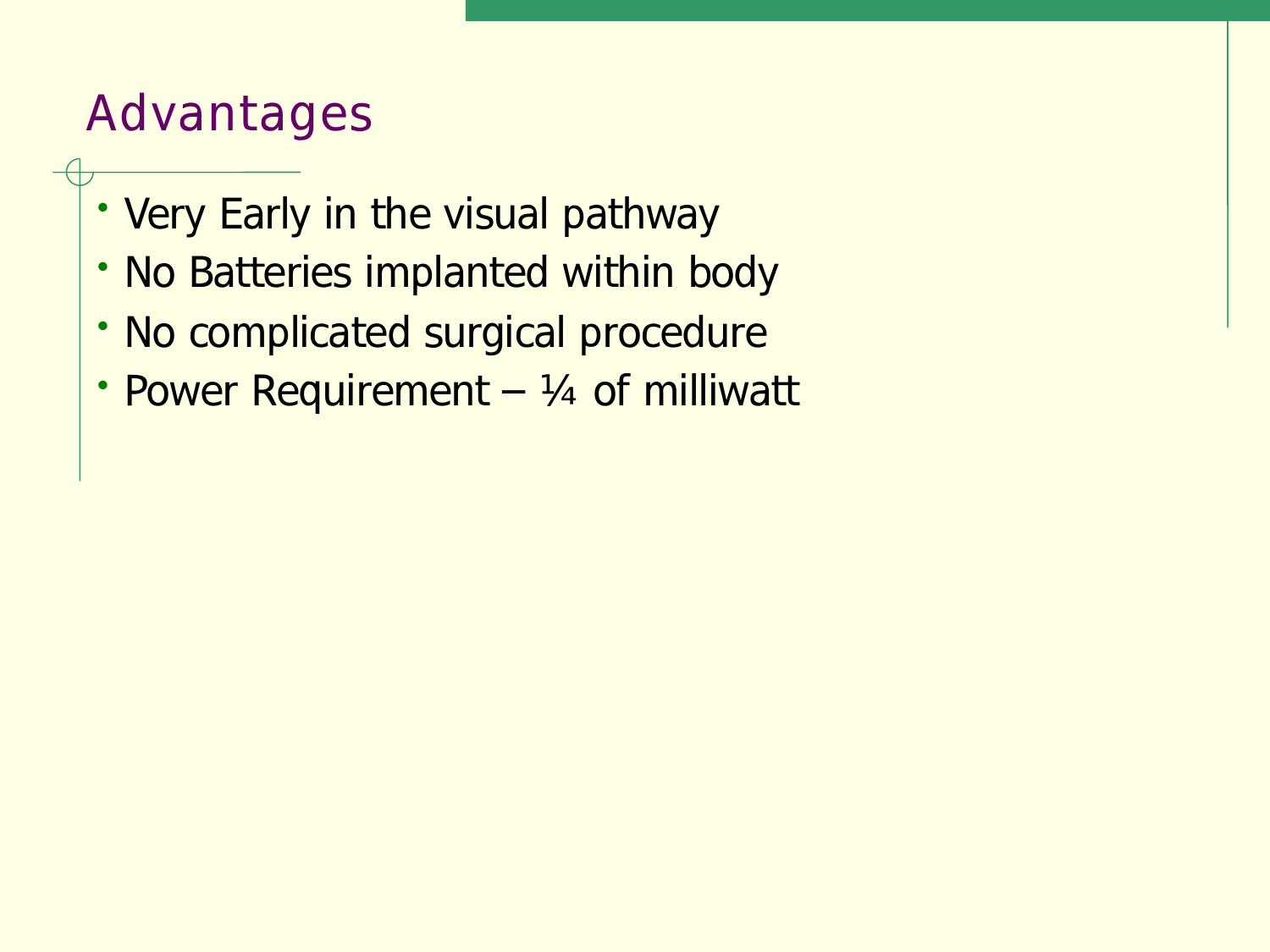

# Advantages
Very Early in the visual pathway
No Batteries implanted within body
No complicated surgical procedure
Power Requirement – ¼ of milliwatt